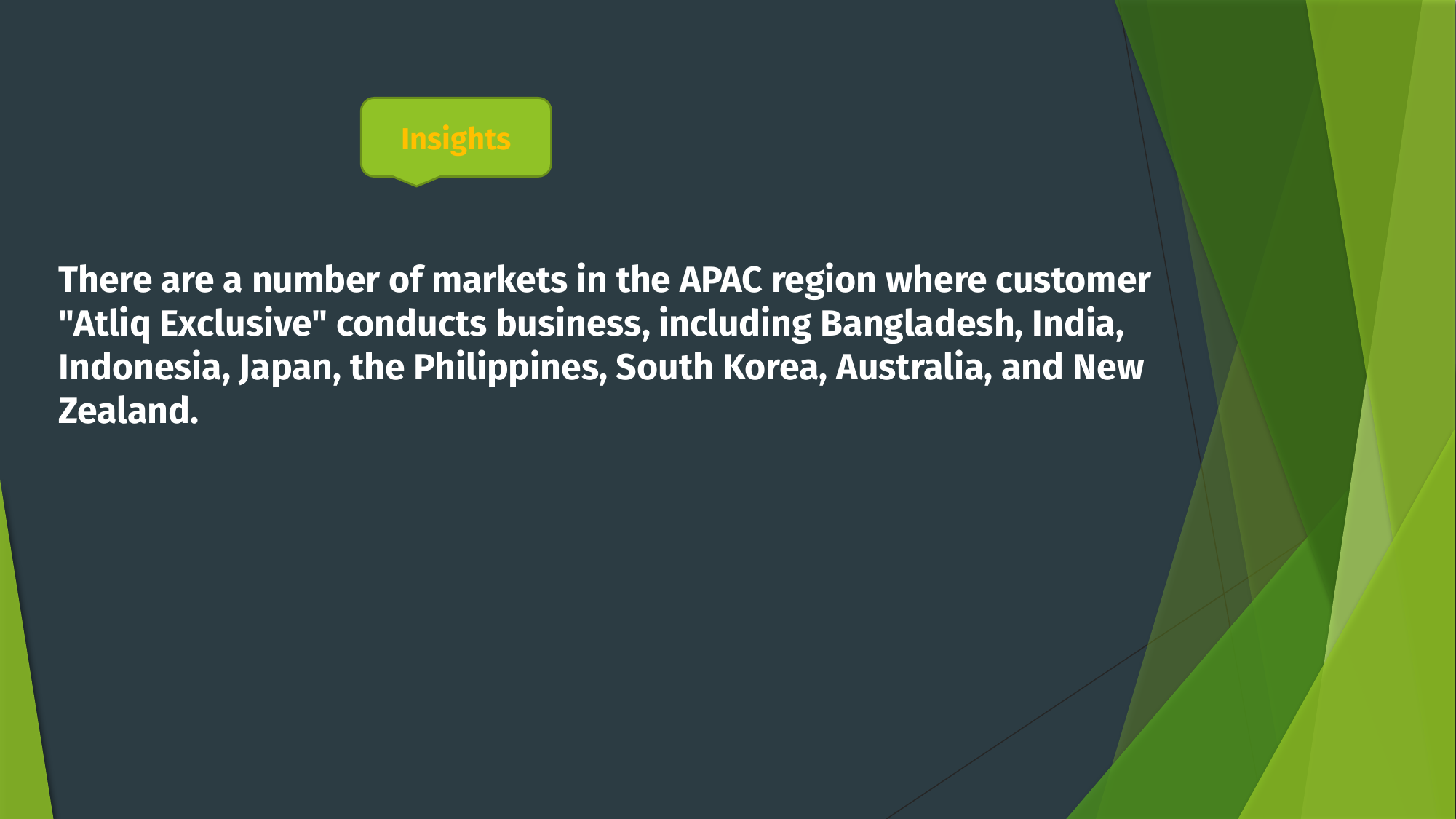

Insights
There are a number of markets in the APAC region where customer "Atliq Exclusive" conducts business, including Bangladesh, India, Indonesia, Japan, the Philippines, South Korea, Australia, and New Zealand.